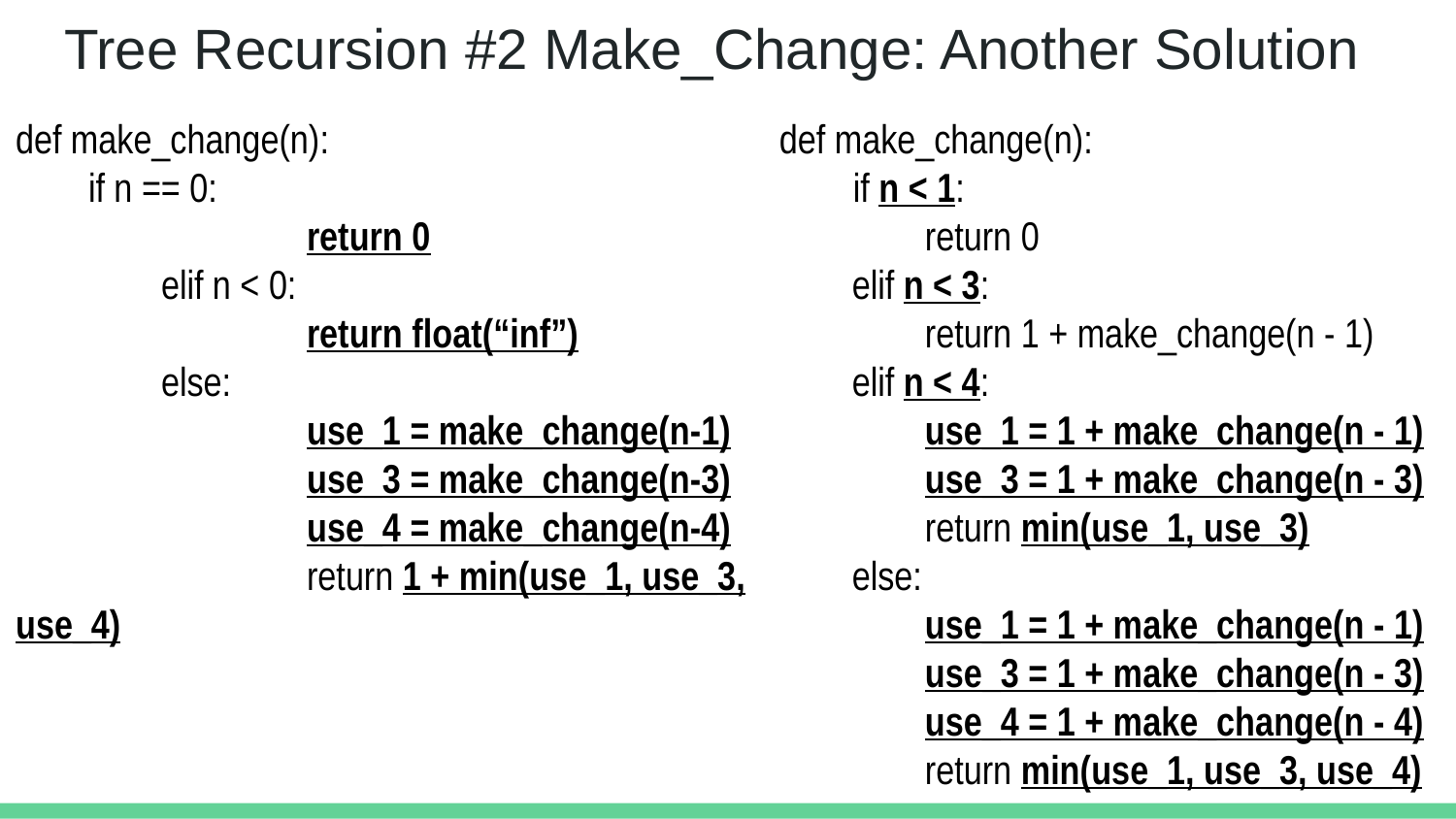

# Tree Recursion #2 Make_Change: Another Solution
def make_change(n):
if n == 0:
		return 0
	elif n < 0:
		return float(“inf”)
	else:
		use_1 = make_change(n-1)
		use_3 = make_change(n-3)
		use_4 = make_change(n-4)
		return 1 + min(use_1, use_3, use_4)
def make_change(n):
        if n < 1:
return 0
elif n < 3:
return 1 + make_change(n - 1)
elif n < 4:
use_1 = 1 + make_change(n - 1)
use_3 = 1 + make_change(n - 3)
return min(use_1, use_3)
else:
use_1 = 1 + make_change(n - 1)
use_3 = 1 + make_change(n - 3)
use_4 = 1 + make_change(n - 4)
return min(use_1, use_3, use_4)